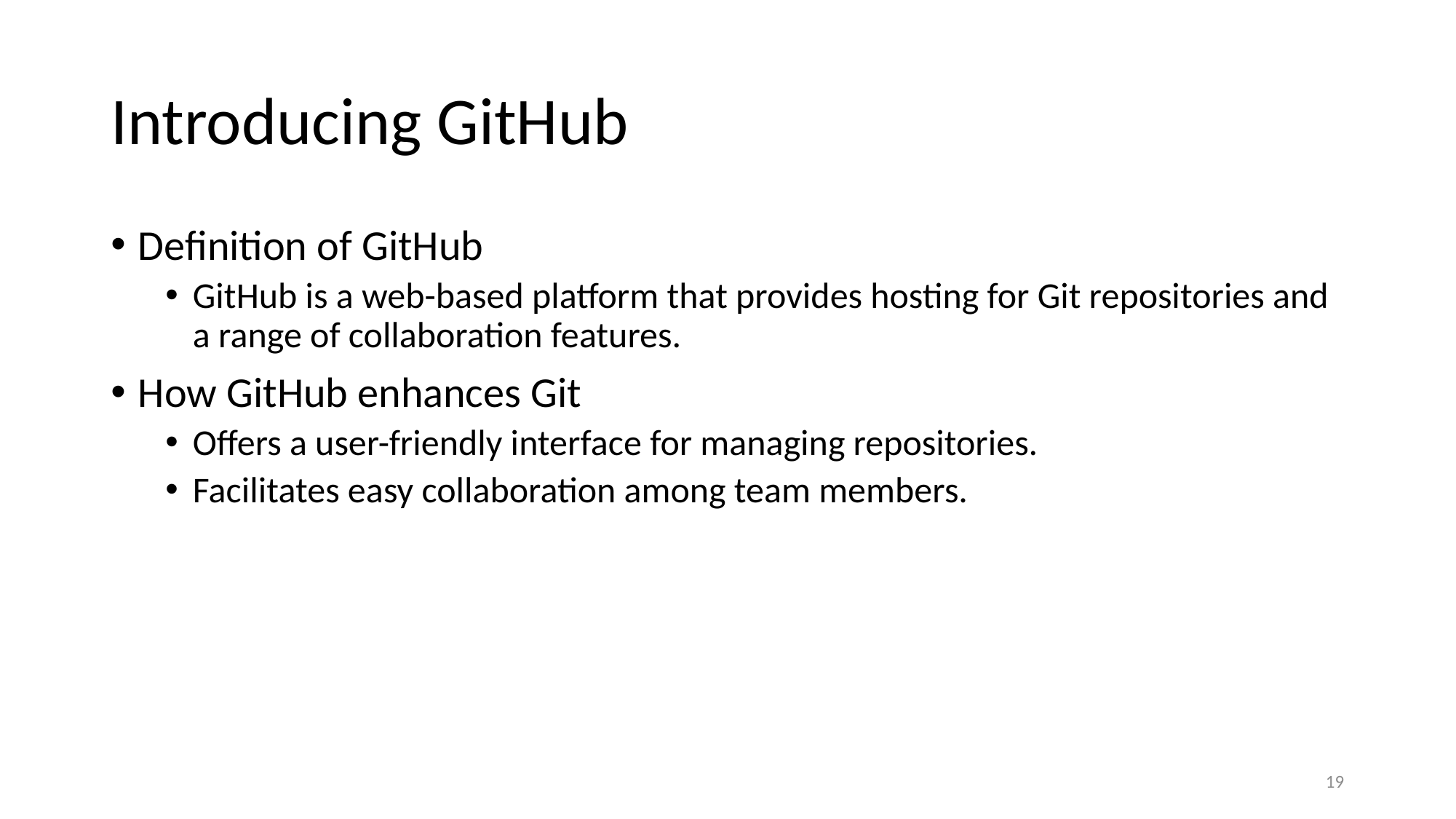

# Introducing GitHub
Definition of GitHub
GitHub is a web-based platform that provides hosting for Git repositories and a range of collaboration features.
How GitHub enhances Git
Offers a user-friendly interface for managing repositories.
Facilitates easy collaboration among team members.
19